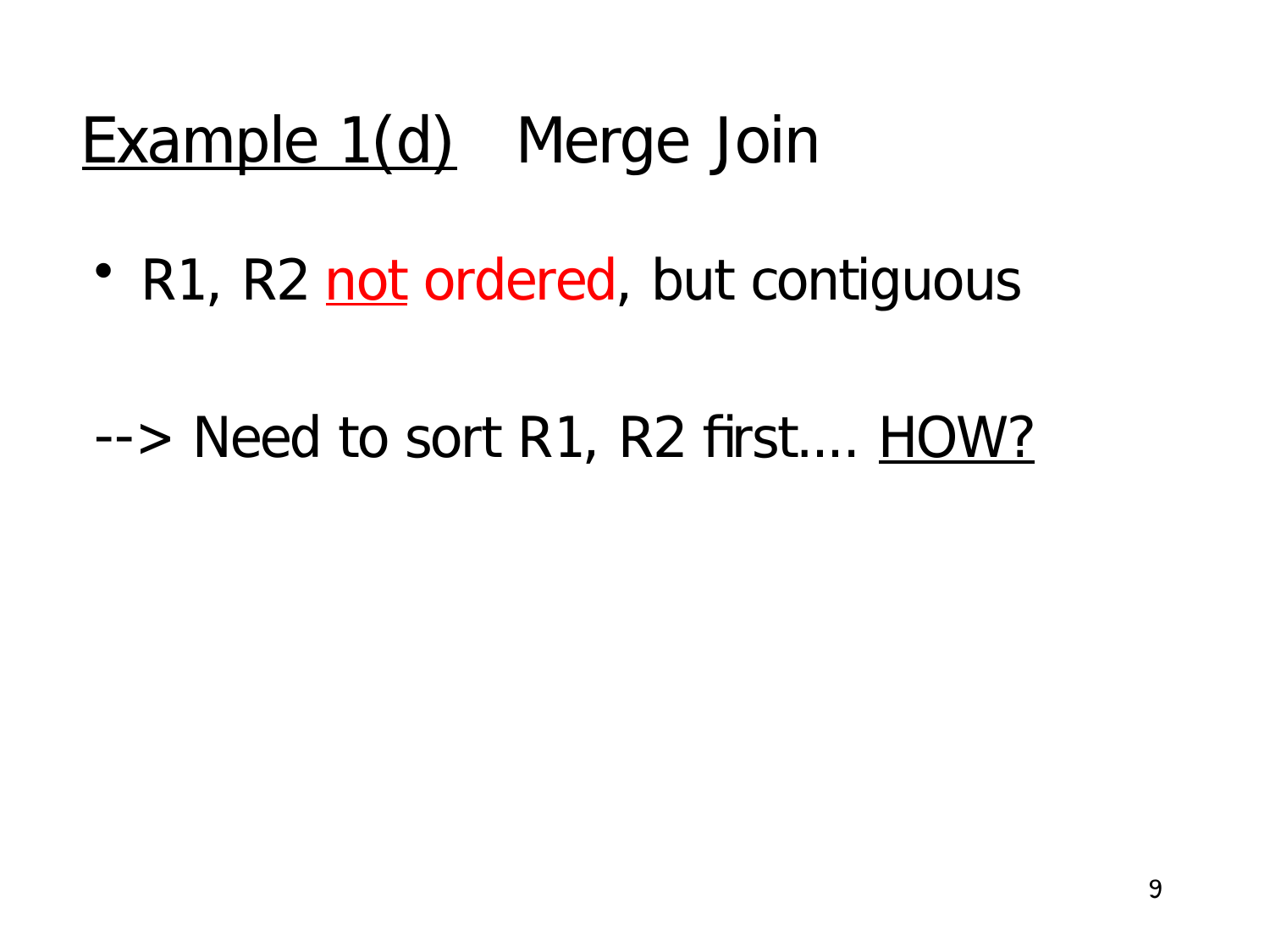

# Example 1(d)   Merge Join
R1, R2 not ordered, but contiguous

--> Need to sort R1, R2 first…. HOW?
9